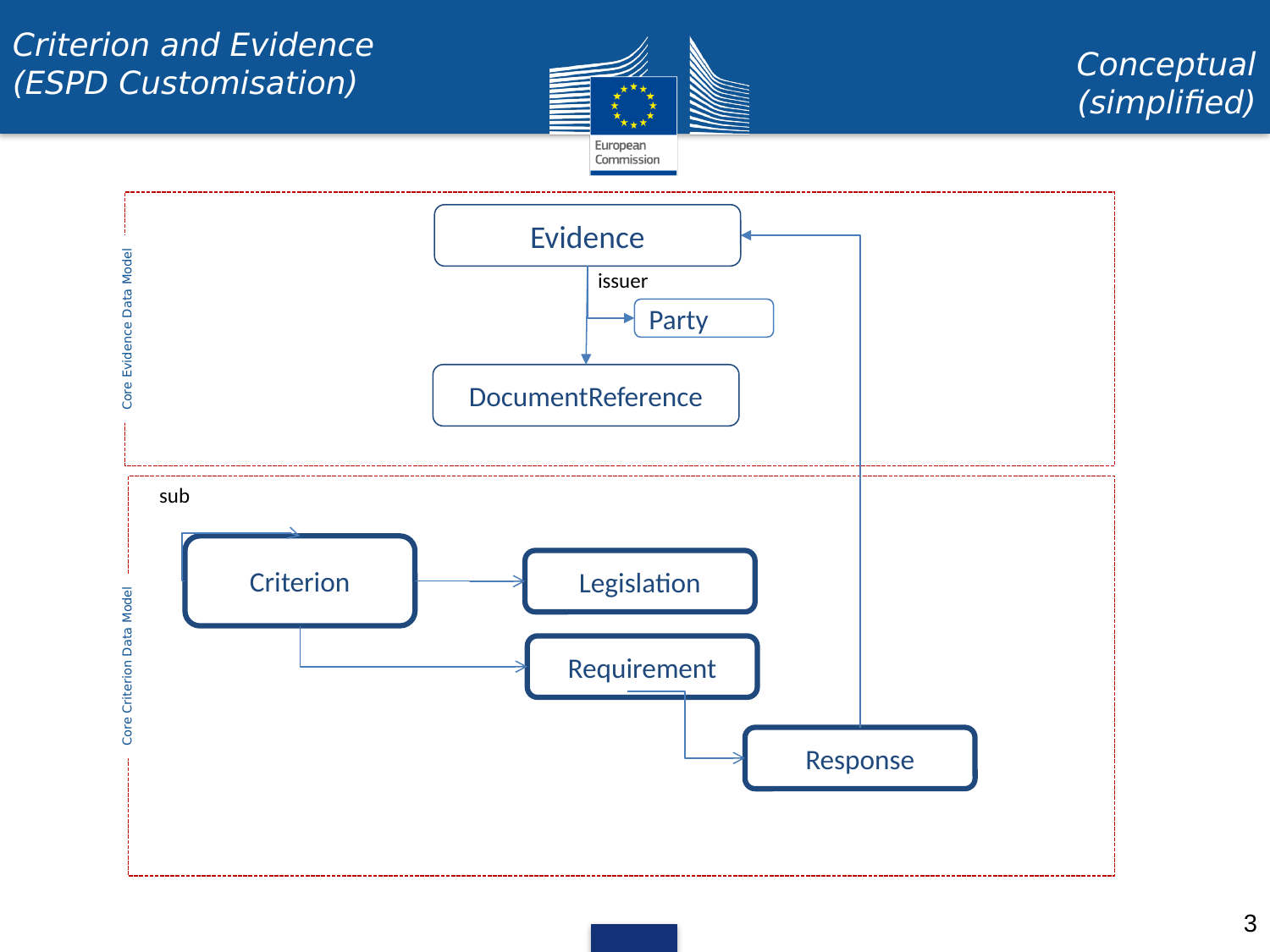

Criterion and Evidence
(ESPD Customisation)
Conceptual
(simplified)

Evidence
issuer
Party
Core Evidence Data Model
DocumentReference
sub

Criterion
Legislation
Requirement
Core Criterion Data Model
Response
3